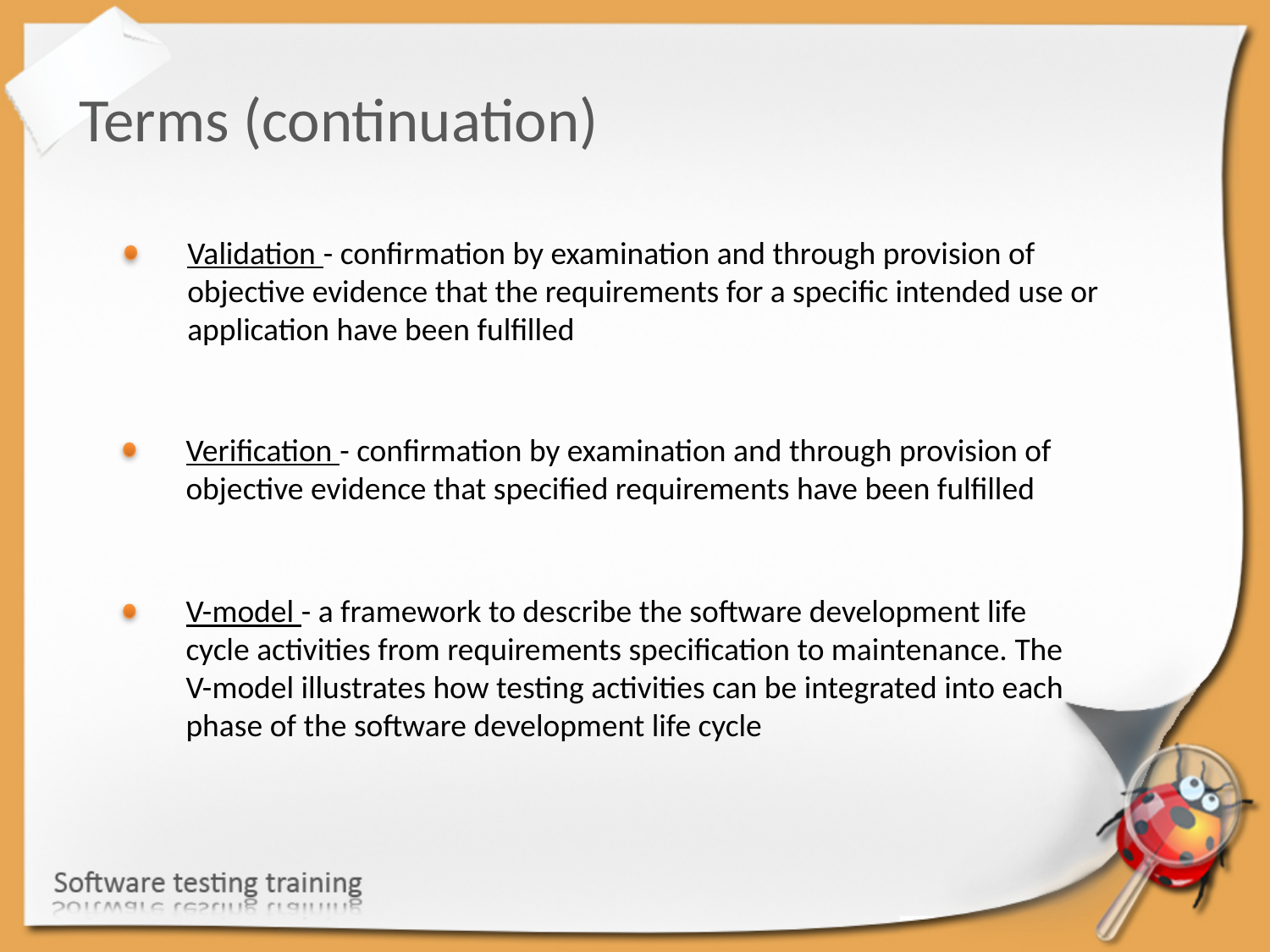

Terms (continuation)
Validation - confirmation by examination and through provision of objective evidence that the requirements for a specific intended use or application have been fulfilled

Verification - confirmation by examination and through provision of objective evidence that specified requirements have been fulfilled

V-model - a framework to describe the software development life cycle activities from requirements specification to maintenance. The V-model illustrates how testing activities can be integrated into each phase of the software development life cycle